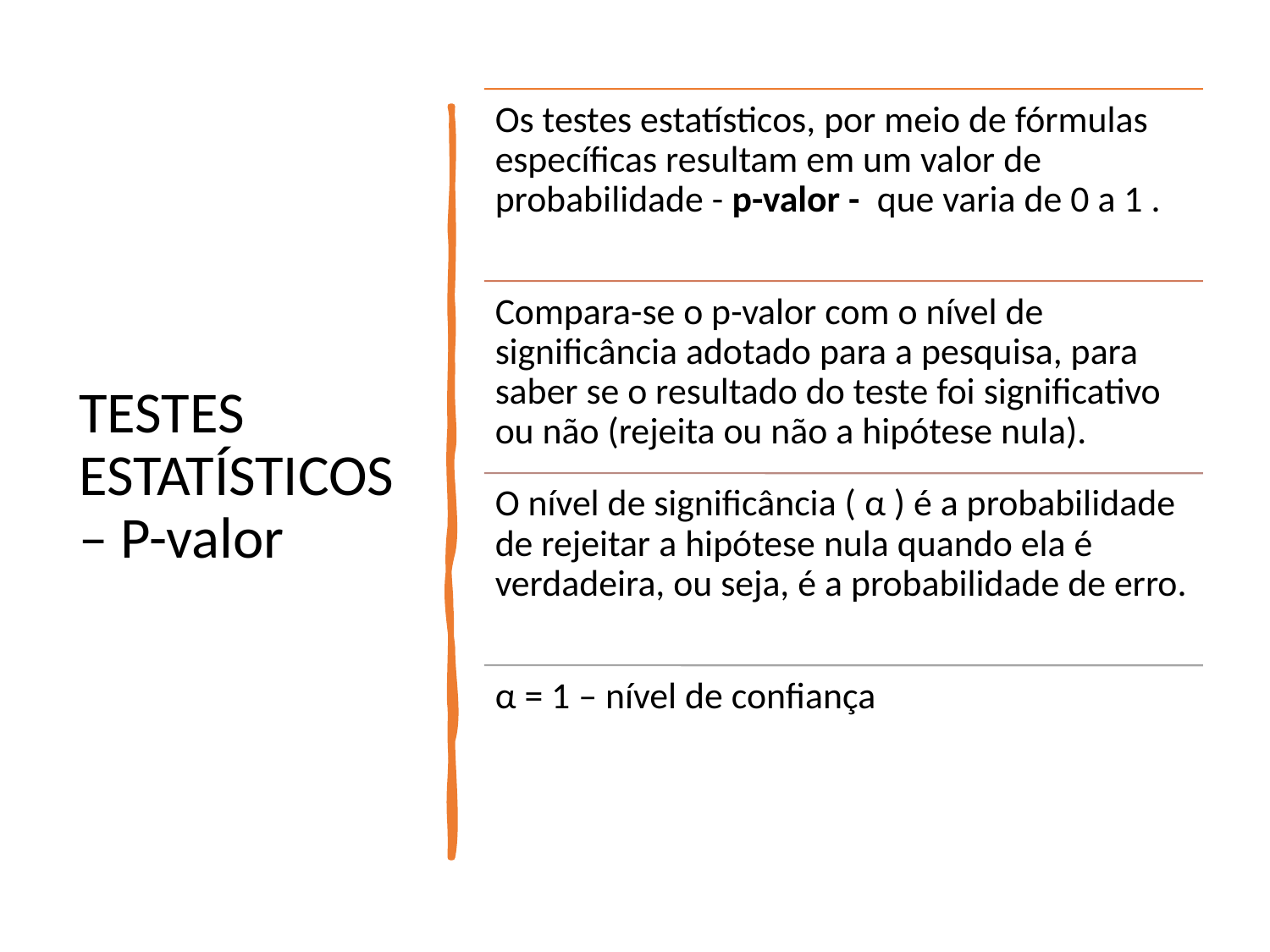

Os testes estatísticos, por meio de fórmulas específicas resultam em um valor de probabilidade - p-valor -  que varia de 0 a 1 .
Compara-se o p-valor com o nível de significância adotado para a pesquisa, para saber se o resultado do teste foi significativo ou não (rejeita ou não a hipótese nula).
O nível de significância ( α ) é a probabilidade de rejeitar a hipótese nula quando ela é verdadeira, ou seja, é a probabilidade de erro.
α = 1 – nível de confiança
# TESTES ESTATÍSTICOS – P-valor